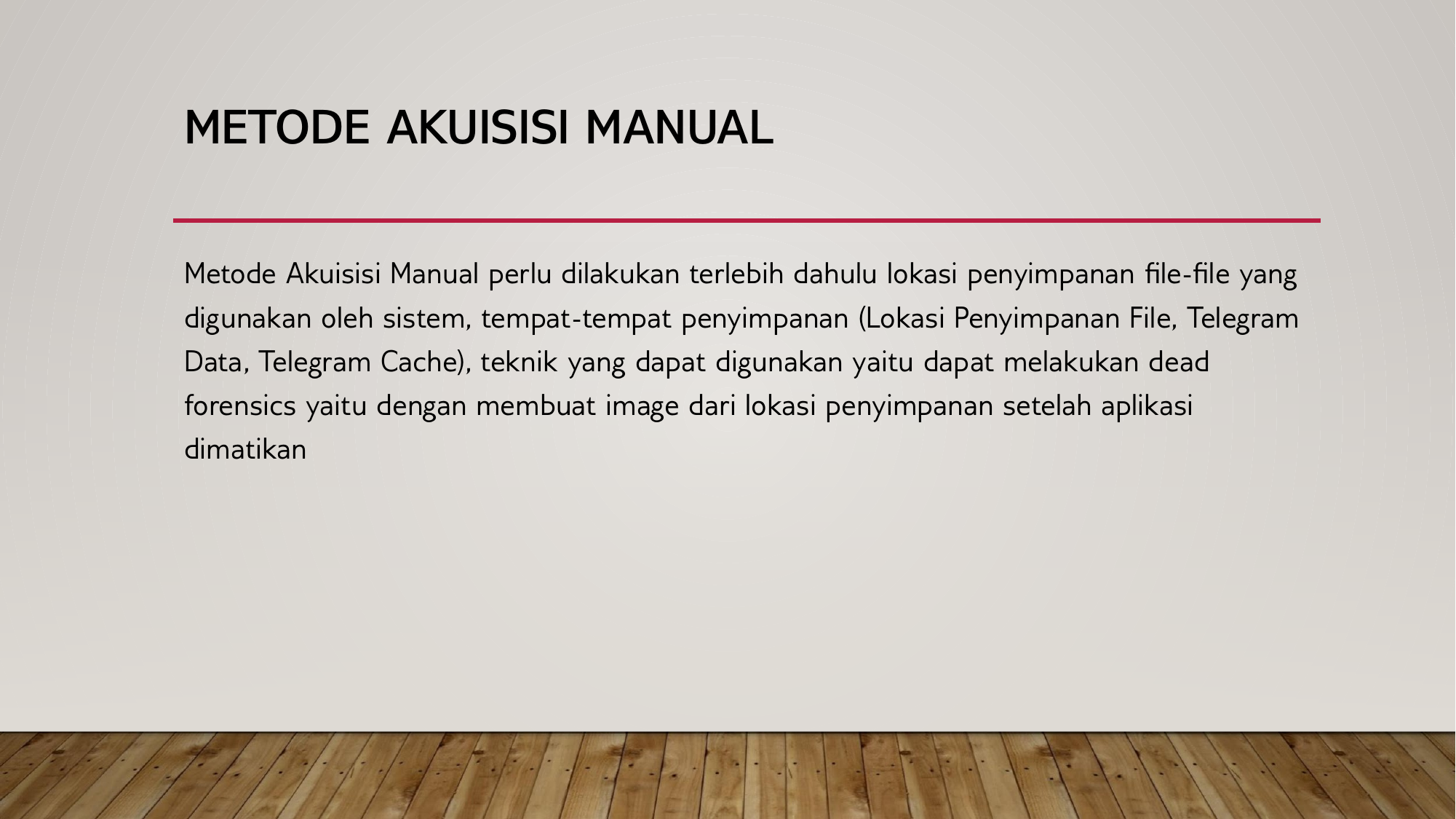

# METODE AKUISISI MANUAL

Metode Akuisisi Manual perlu dilakukan terlebih dahulu lokasi penyimpanan file-file yang digunakan oleh sistem, tempat-tempat penyimpanan (Lokasi Penyimpanan File, Telegram Data, Telegram Cache), teknik yang dapat digunakan yaitu dapat melakukan dead forensics yaitu dengan membuat image dari lokasi penyimpanan setelah aplikasi dimatikan